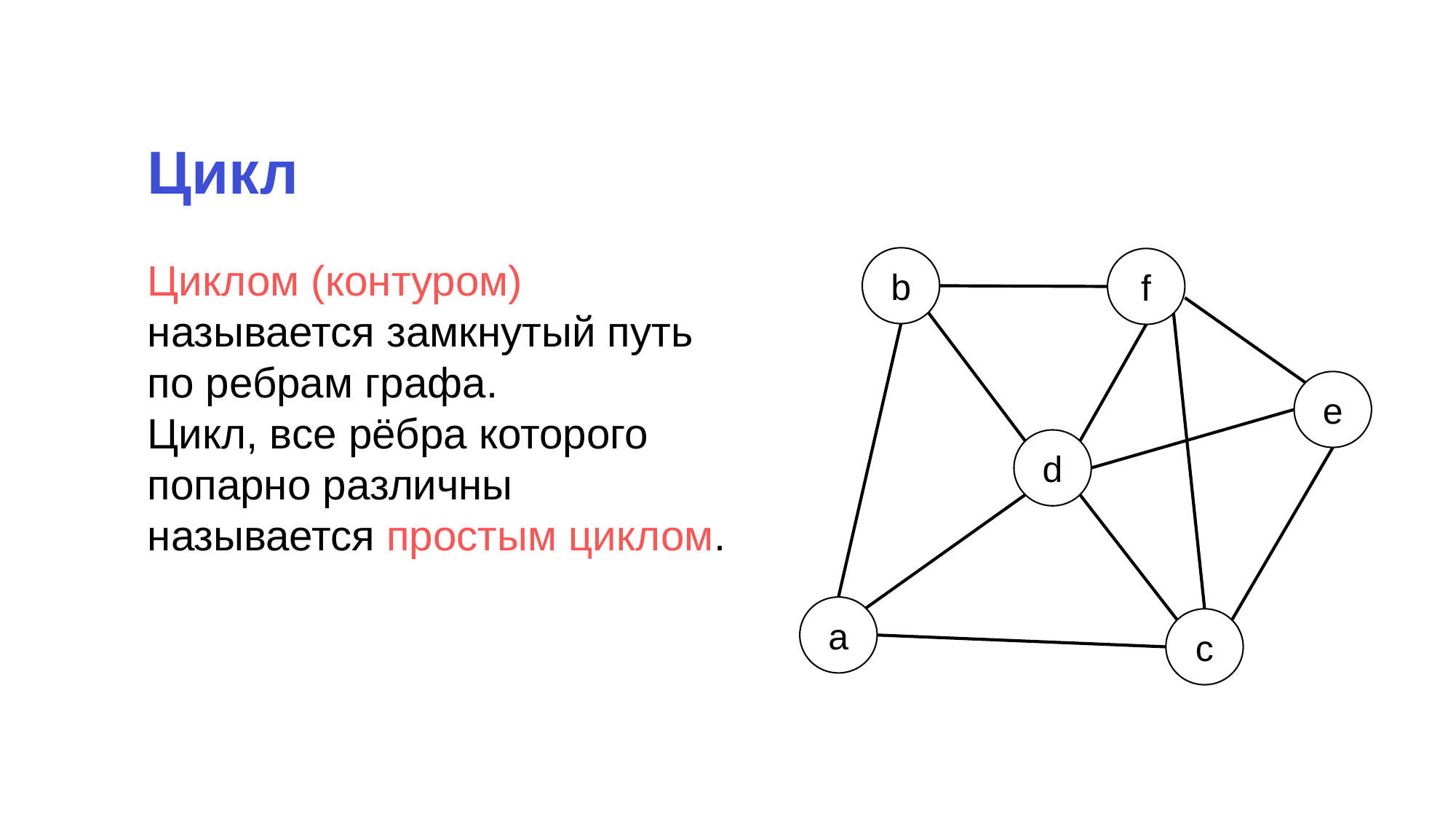

Цикл
b
Циклом (контуром) называется замкнутый путь по ребрам графа.
Цикл, все рёбра которого попарно различны называется простым циклом.
f
e
d
a
c